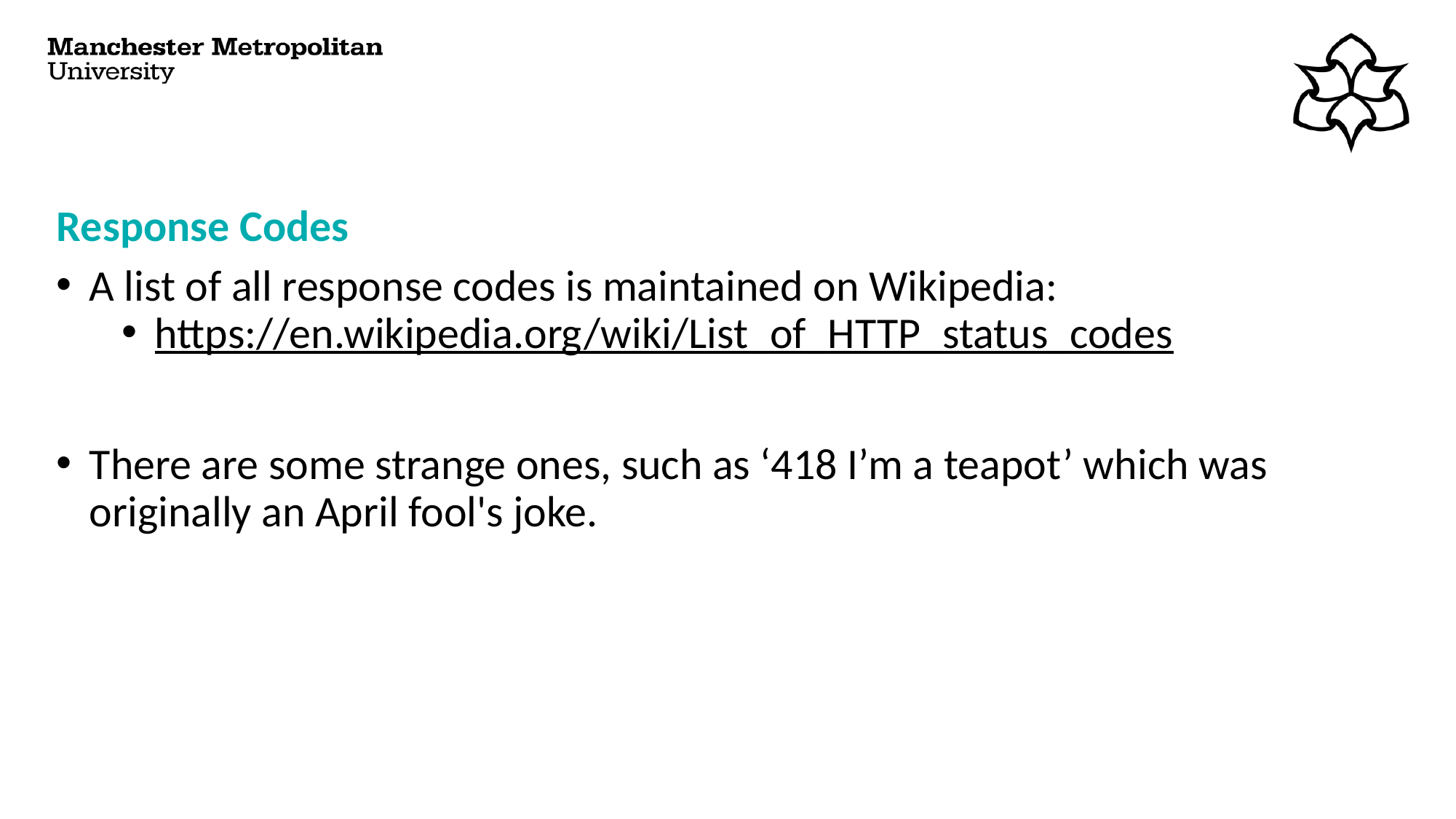

# Response Codes
A list of all response codes is maintained on Wikipedia:
https://en.wikipedia.org/wiki/List_of_HTTP_status_codes

There are some strange ones, such as ‘418 I’m a teapot’ which was originally an April fool's joke.